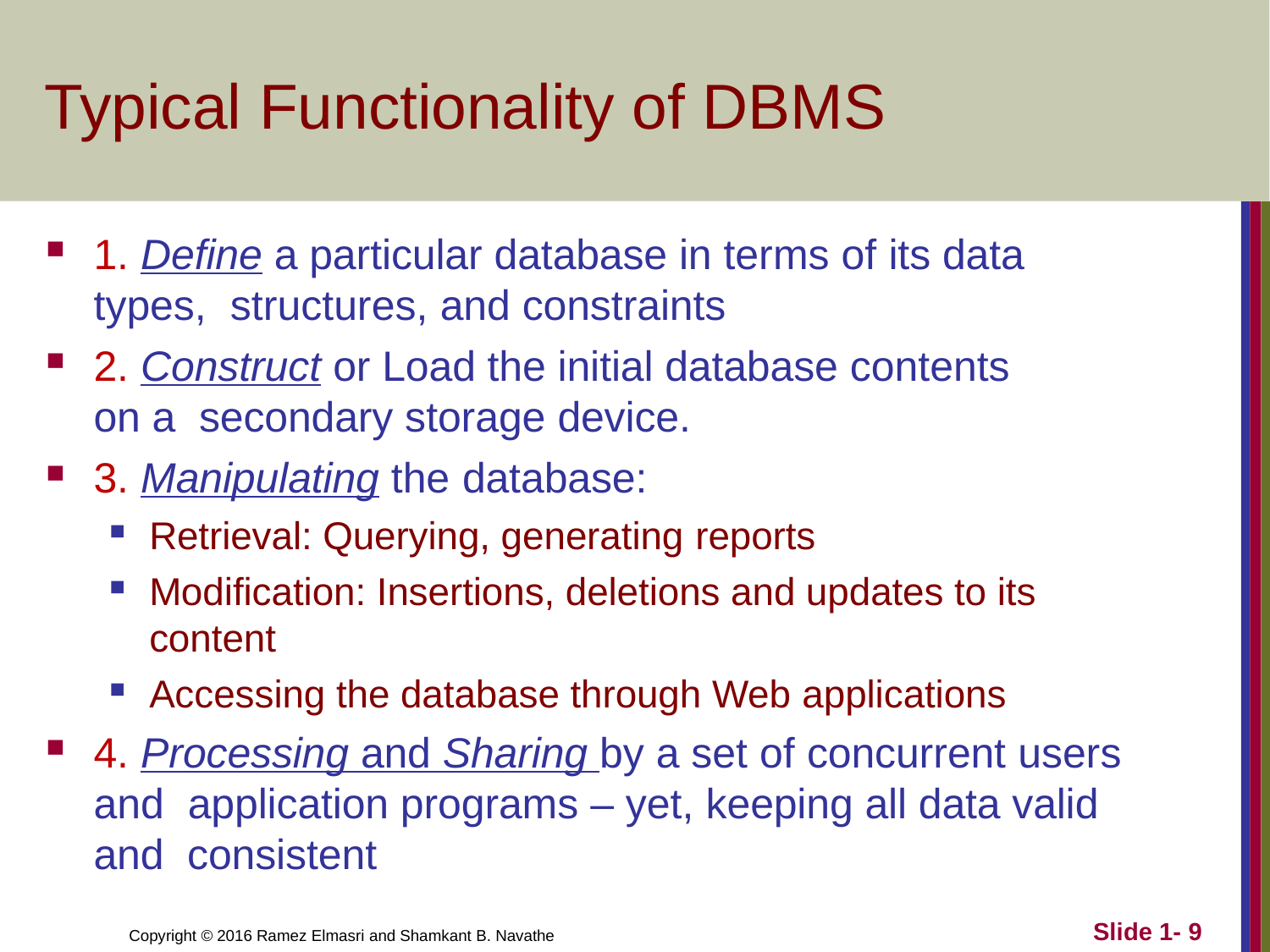

# Typical Functionality of DBMS
1. Define a particular database in terms of its data types,  structures, and constraints
2. Construct or Load the initial database contents on a  secondary storage device.
3. Manipulating the database:
Retrieval: Querying, generating reports
Modification: Insertions, deletions and updates to its content
Accessing the database through Web applications
4. Processing and Sharing by a set of concurrent users and  application programs – yet, keeping all data valid and  consistent
Slide 1- 9
Copyright © 2016 Ramez Elmasri and Shamkant B. Navathe